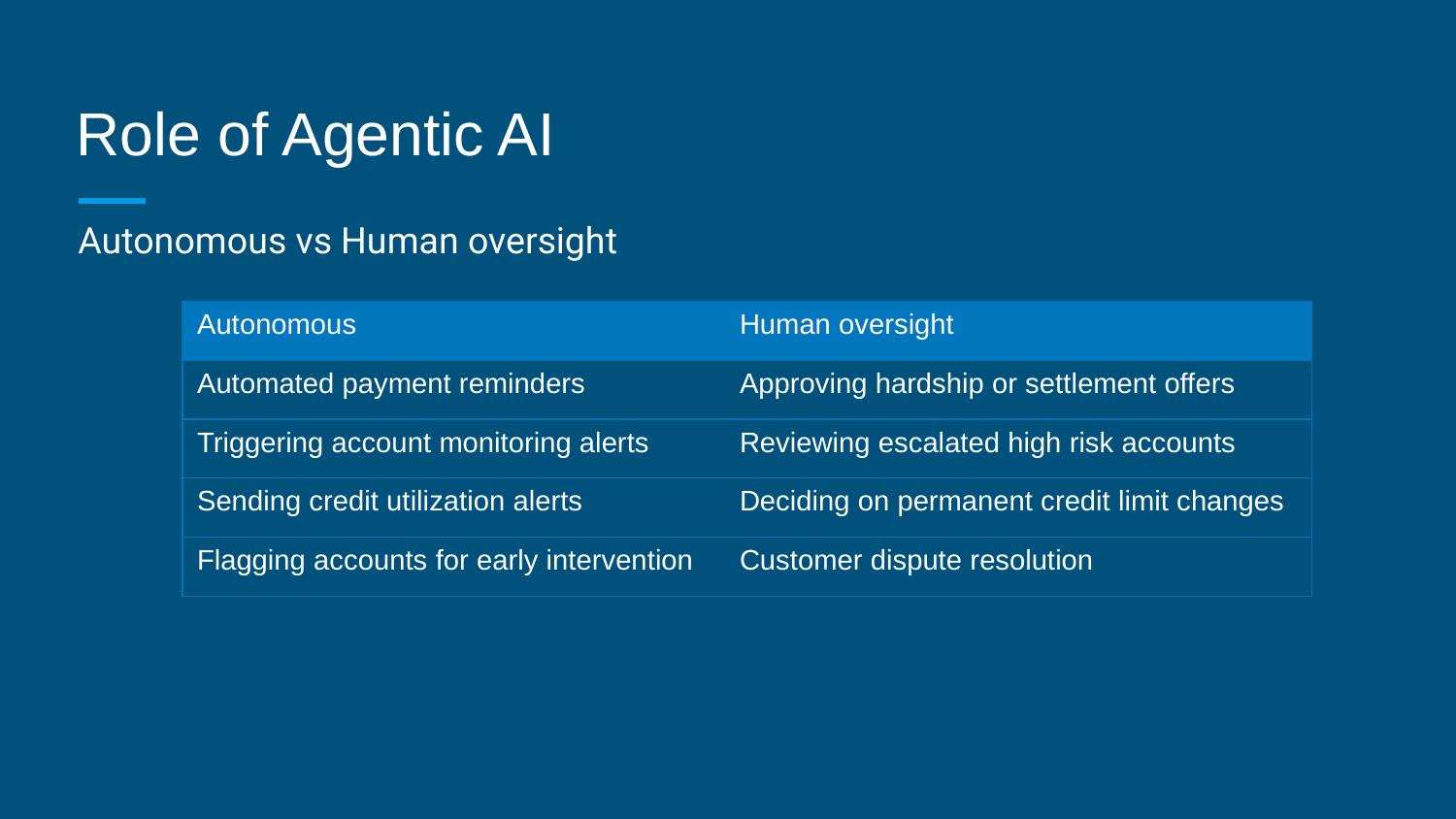

# Role of Agentic AI
Autonomous vs Human oversight
| Autonomous | Human oversight |
| --- | --- |
| Automated payment reminders | Approving hardship or settlement offers |
| Triggering account monitoring alerts | Reviewing escalated high risk accounts |
| Sending credit utilization alerts | Deciding on permanent credit limit changes |
| Flagging accounts for early intervention | Customer dispute resolution |